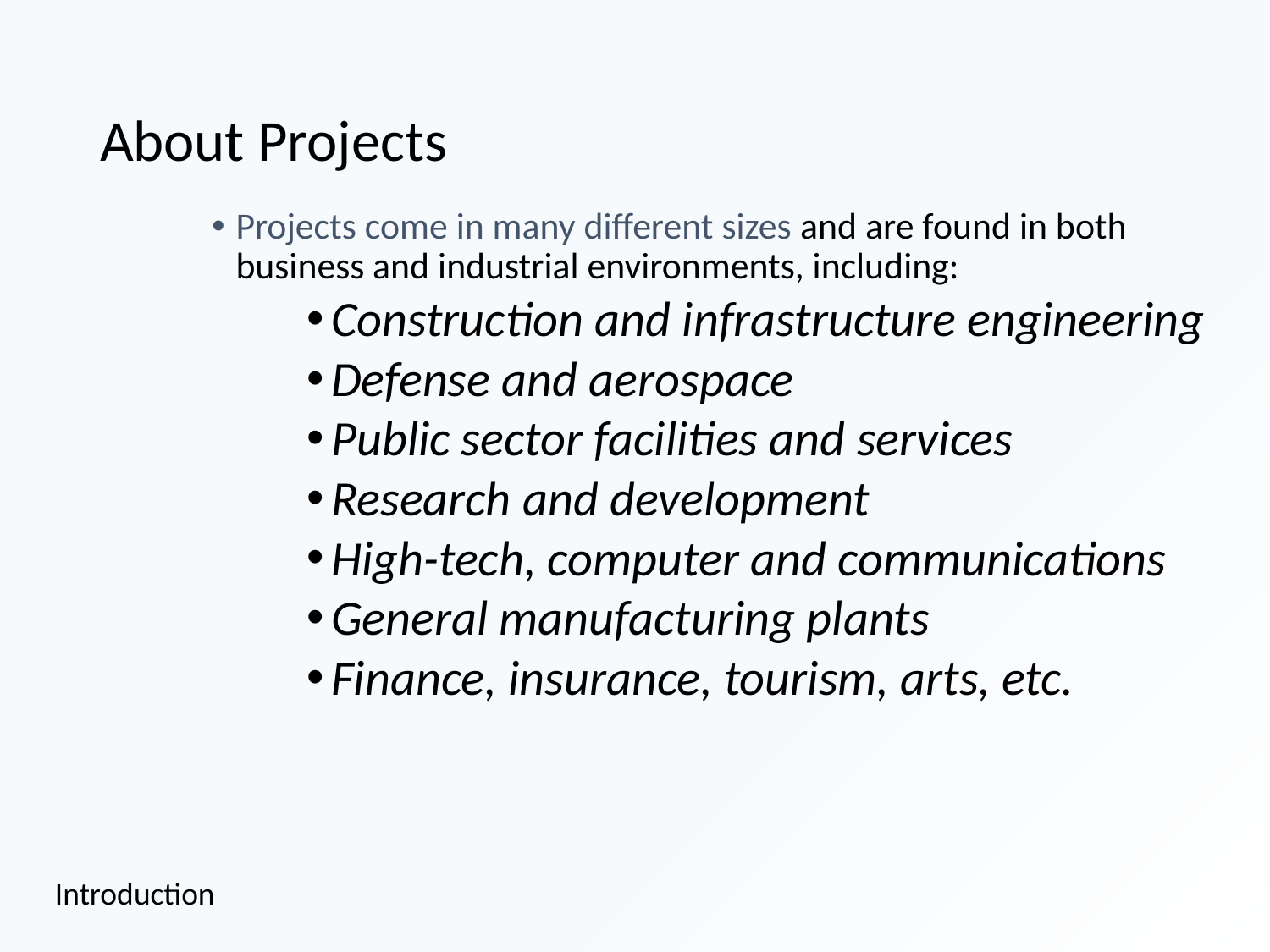

# About Projects
Projects come in many different sizes and are found in both business and industrial environments, including:
Construction and infrastructure engineering
Defense and aerospace
Public sector facilities and services
Research and development
High-tech, computer and communications
General manufacturing plants
Finance, insurance, tourism, arts, etc.
Introduction